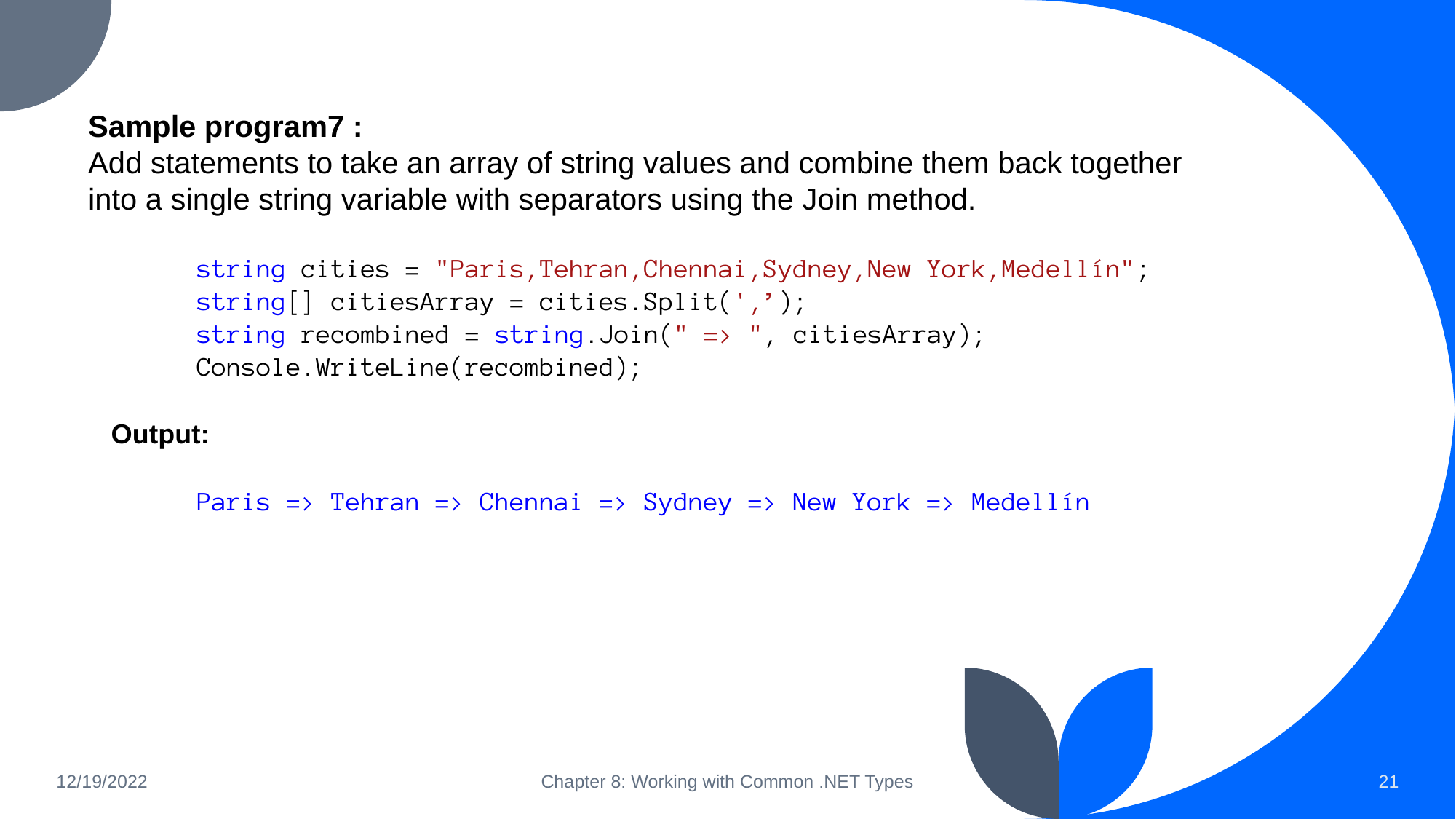

Sample program7 :
Add statements to take an array of string values and combine them back together into a single string variable with separators using the Join method.

 	string cities = "Paris,Tehran,Chennai,Sydney,New York,Medellín";
 	string[] citiesArray = cities.Split(',’);
 	string recombined = string.Join(" => ", citiesArray);
 	Console.WriteLine(recombined);

   Output:

	Paris => Tehran => Chennai => Sydney => New York => Medellín

12/19/2022
Chapter 8: Working with Common .NET Types
21